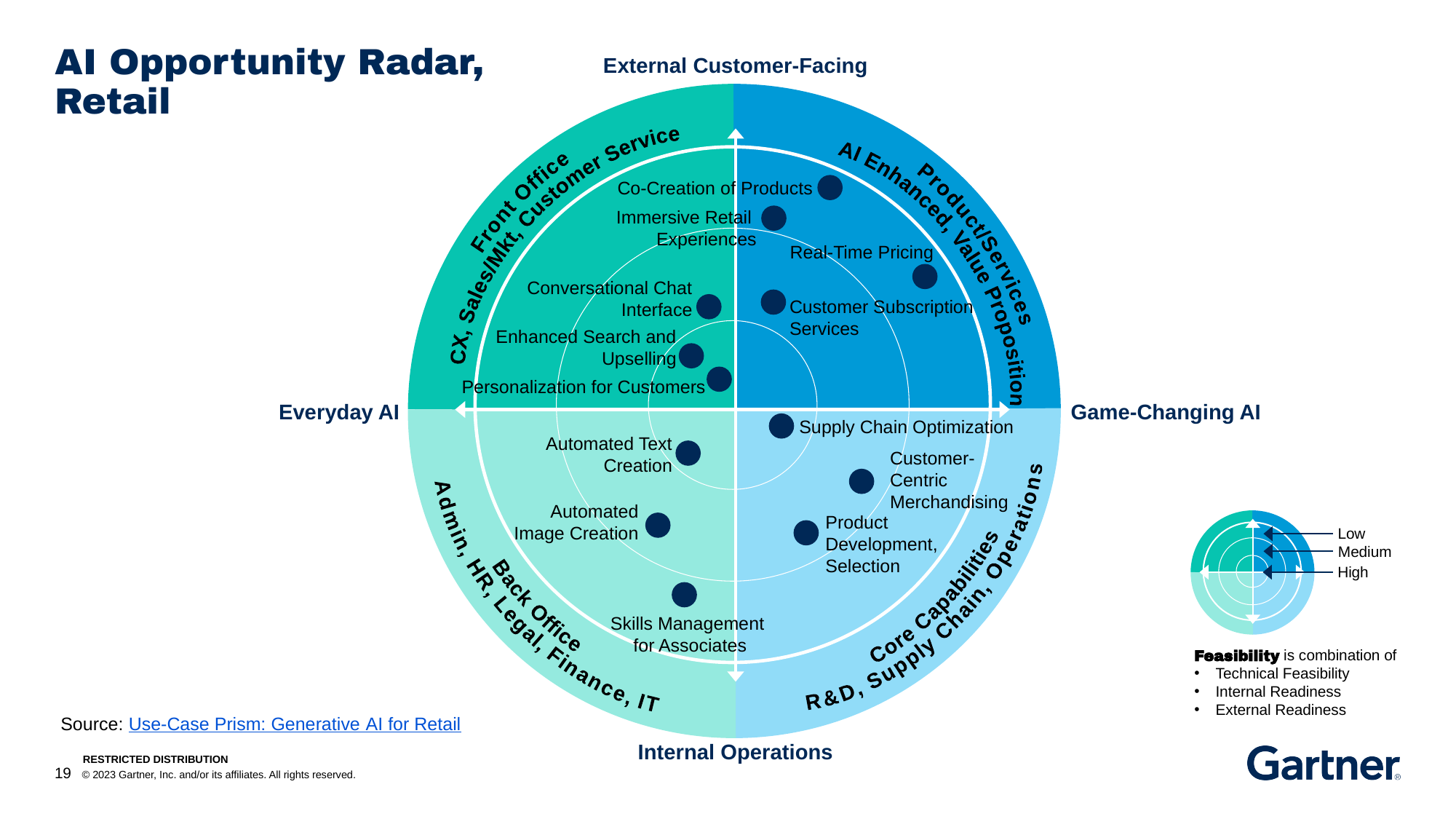

# AI Opportunity Radar, Retail
Co-Creation of Products

Immersive Retail
Experiences

Real-Time Pricing

Conversational Chat Interface
Customer Subscription Services

Enhanced Search and Upselling

Personalization for Customers
Supply Chain Optimization

Automated Text Creation

Customer-Centric
Merchandising

Automated Image Creation
Product Development,
Selection

Skills Management
for Associates
Source: Use-Case Prism: Generative AI for Retail